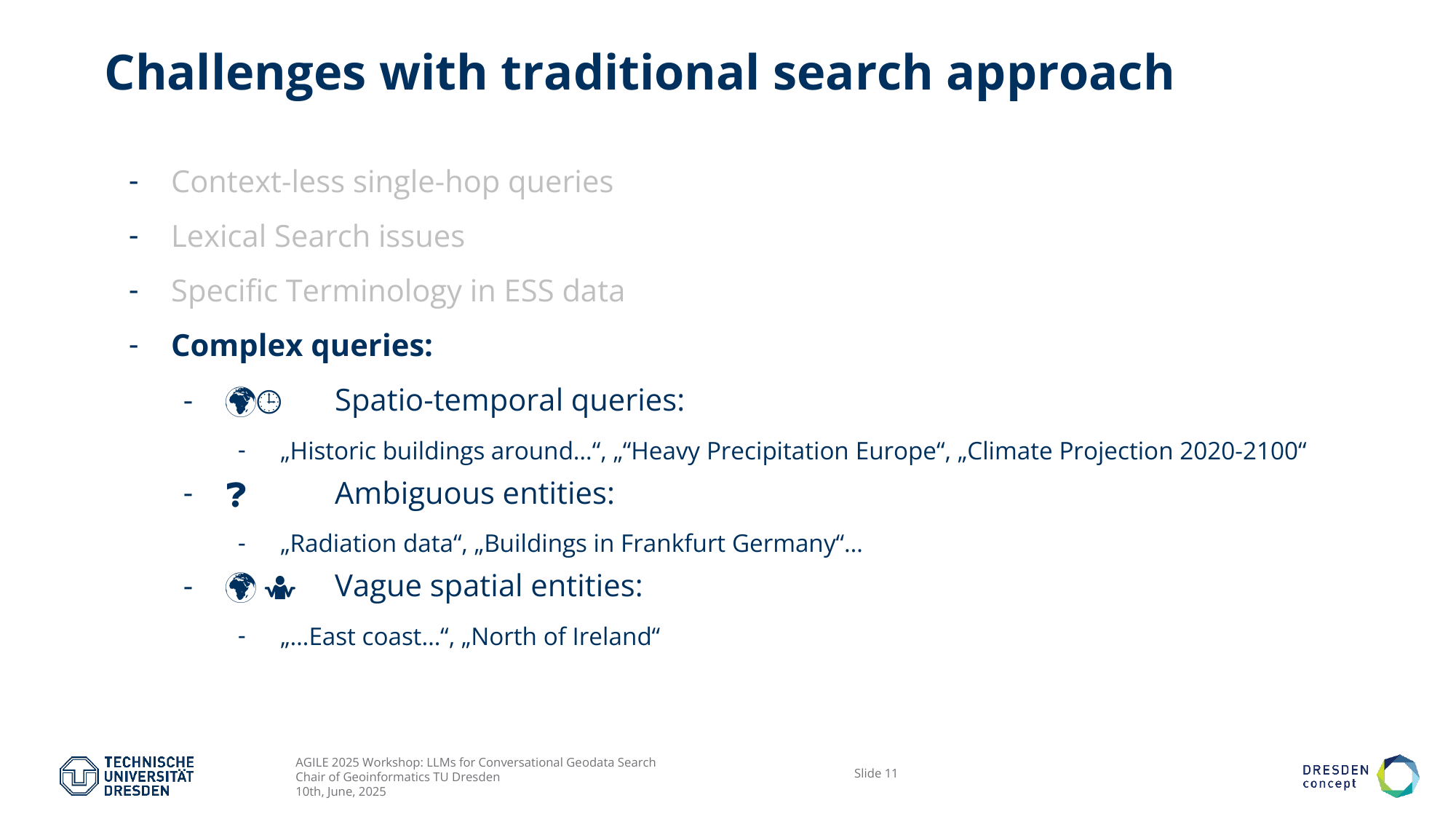

# Challenges with traditional search approach
Context-less single-hop queries
Lexical Search issues
Specific Terminology in ESS data
Complex queries:
🌍🕒 	Spatio-temporal queries:
„Historic buildings around…“, „“Heavy Precipitation Europe“, „Climate Projection 2020-2100“
❓ 	Ambiguous entities:
„Radiation data“, „Buildings in Frankfurt Germany“…
🌍 🤷	Vague spatial entities:
„…East coast…“, „North of Ireland“